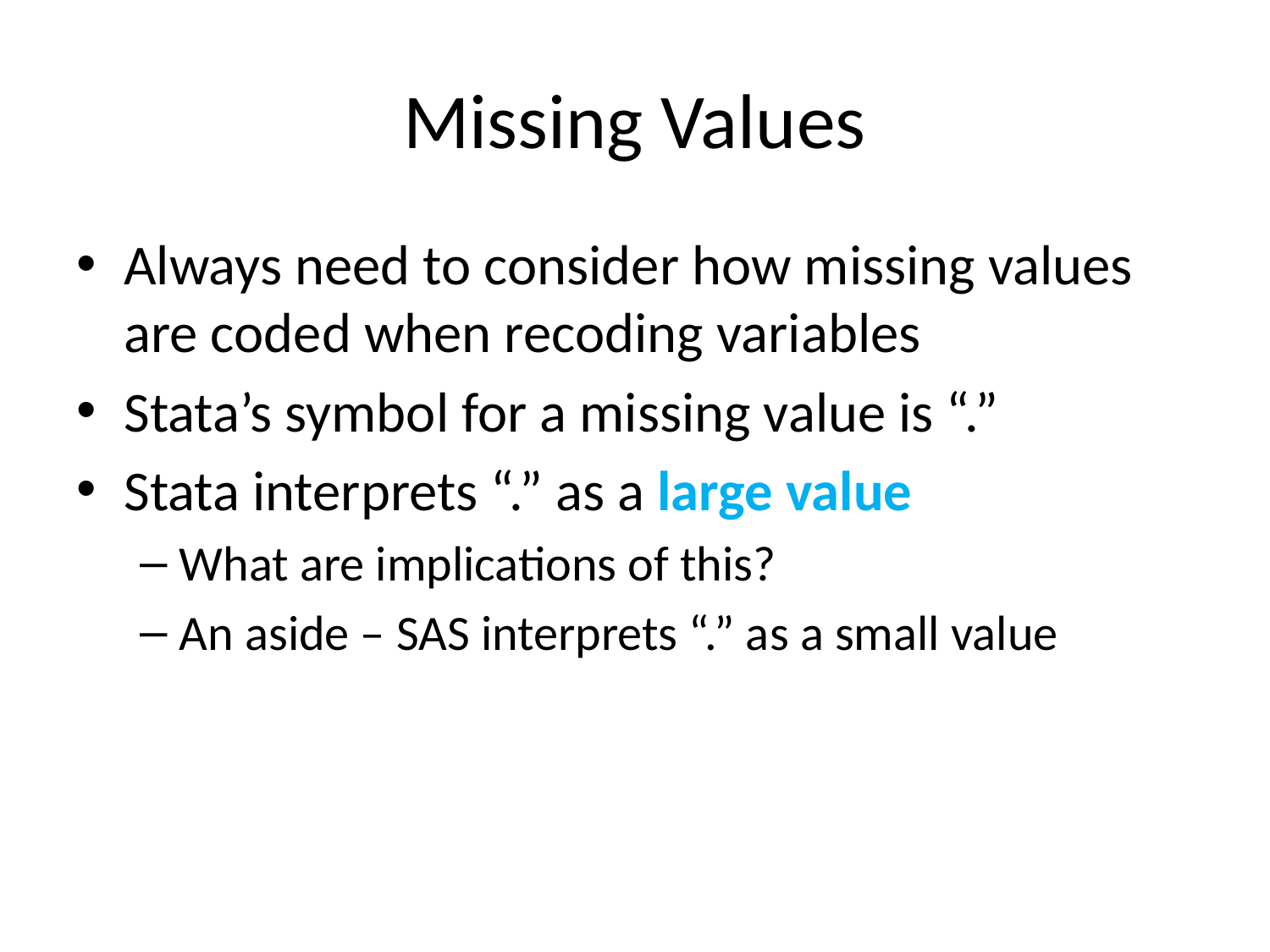

# Missing Values
Always need to consider how missing values are coded when recoding variables
Stata’s symbol for a missing value is “.”
Stata interprets “.” as a large value
What are implications of this?
An aside – SAS interprets “.” as a small value